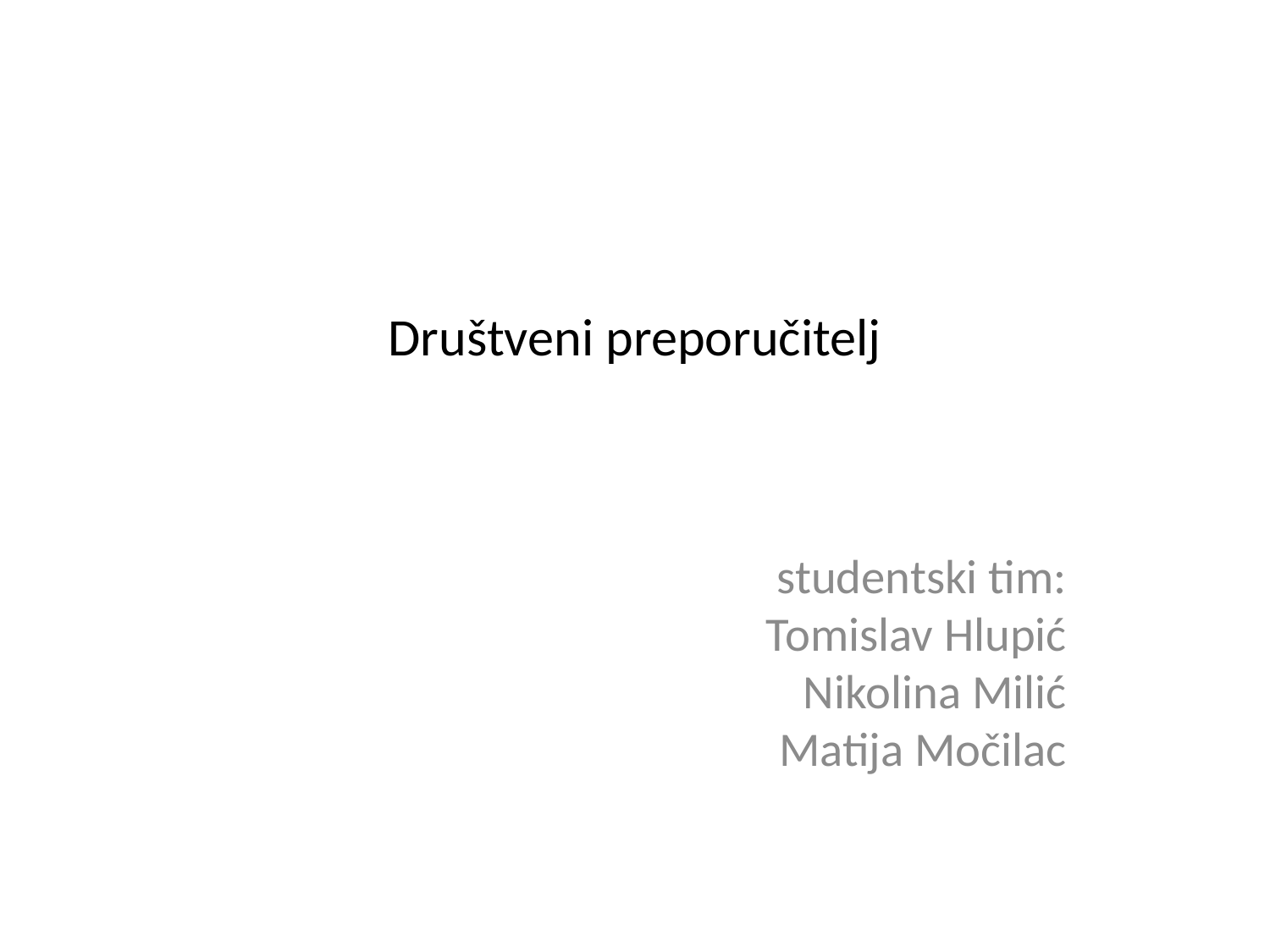

# Društveni preporučitelj
studentski tim:
Tomislav Hlupić
Nikolina Milić
Matija Močilac